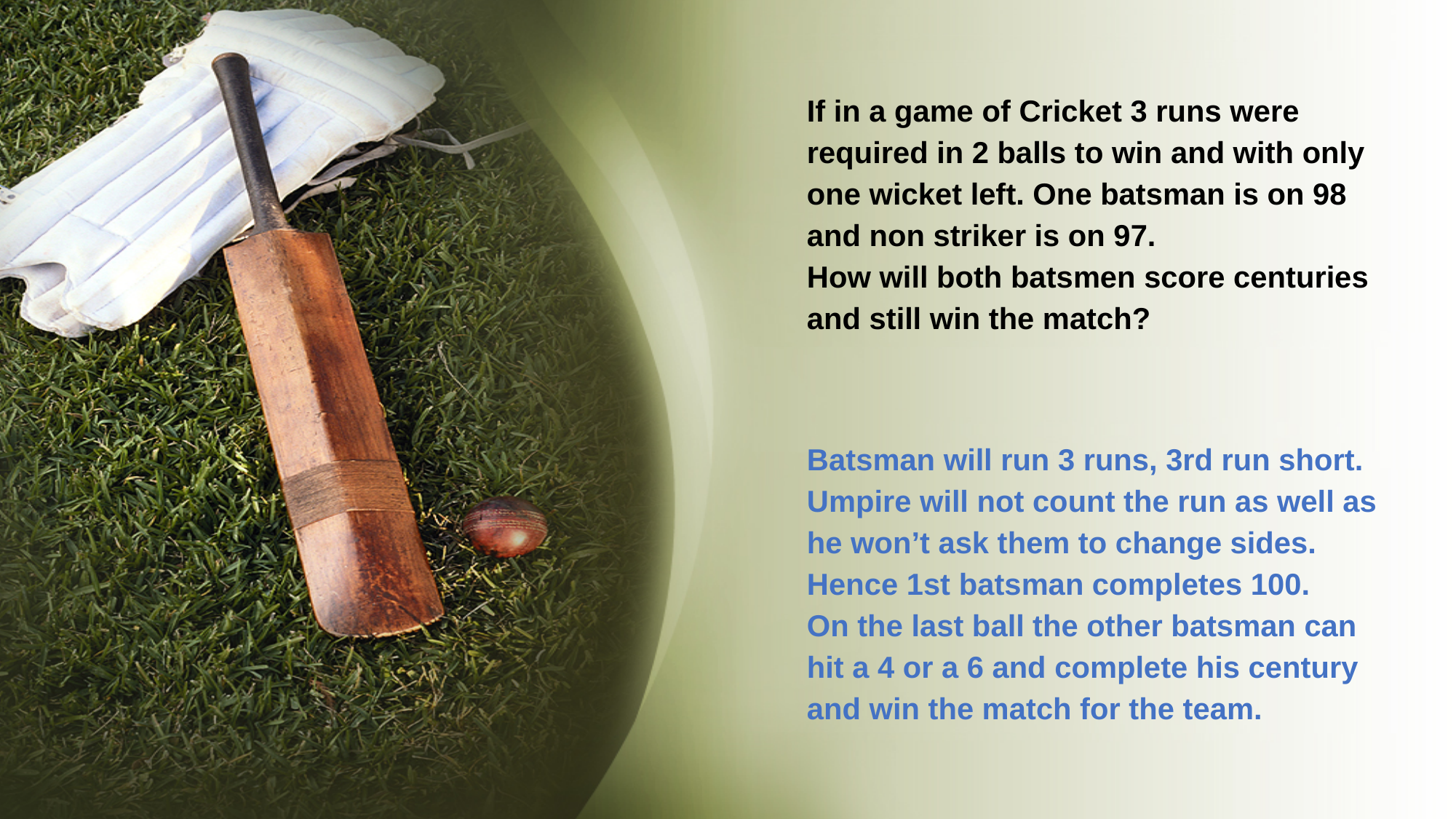

# If in a game of Cricket 3 runs were required in 2 balls to win and with only one wicket left. One batsman is on 98 and non striker is on 97. How will both batsmen score centuries and still win the match? Batsman will run 3 runs, 3rd run short. Umpire will not count the run as well as he won’t ask them to change sides. Hence 1st batsman completes 100. On the last ball the other batsman can hit a 4 or a 6 and complete his century and win the match for the team.